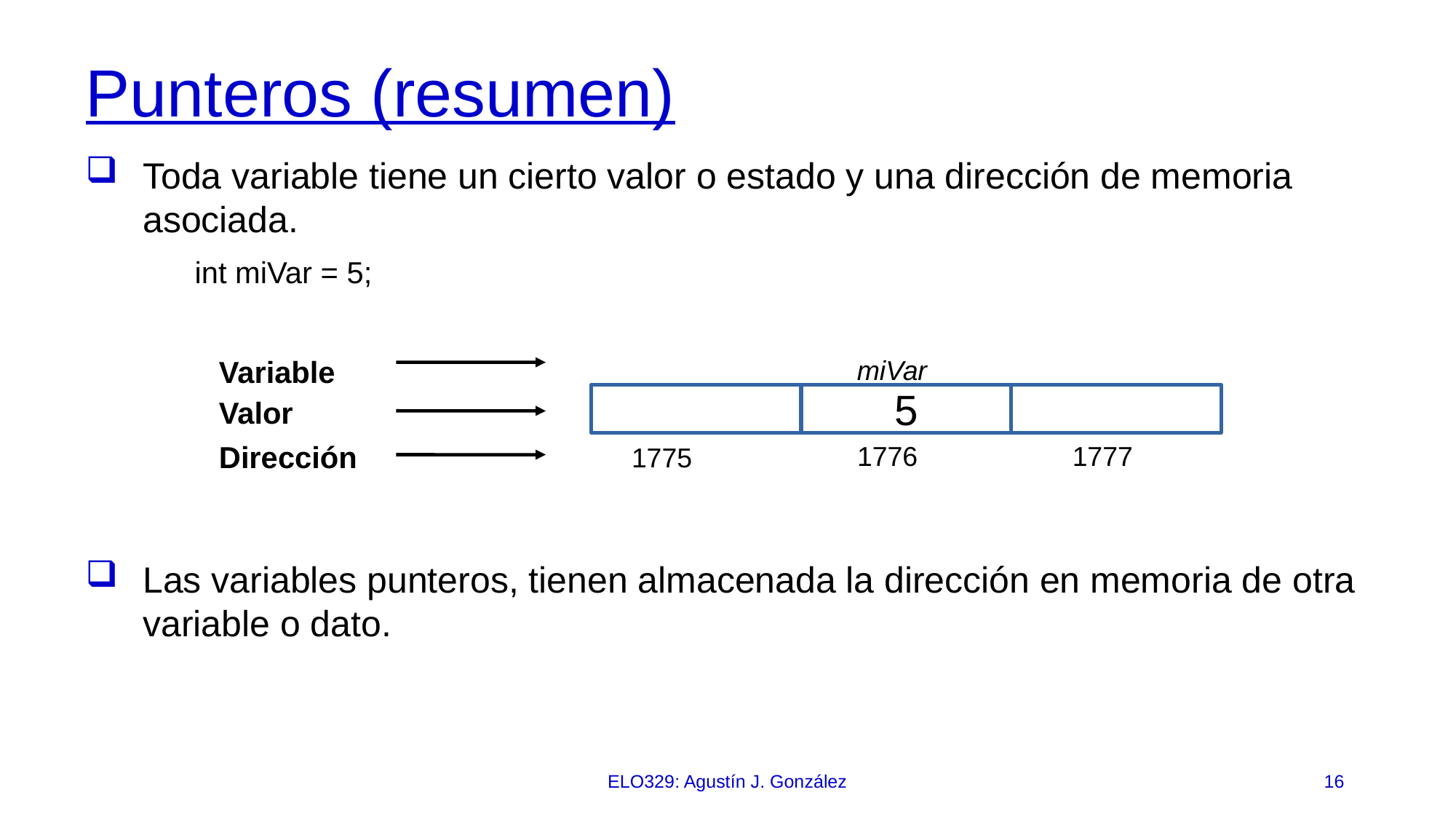

# Punteros (resumen)
Toda variable tiene un cierto valor o estado y una dirección de memoria asociada.
int miVar = 5;
Variable
miVar

5

1776
1777
1775

Valor

Dirección

Las variables punteros, tienen almacenada la dirección en memoria de otra variable o dato.
ELO329: Agustín J. González
16